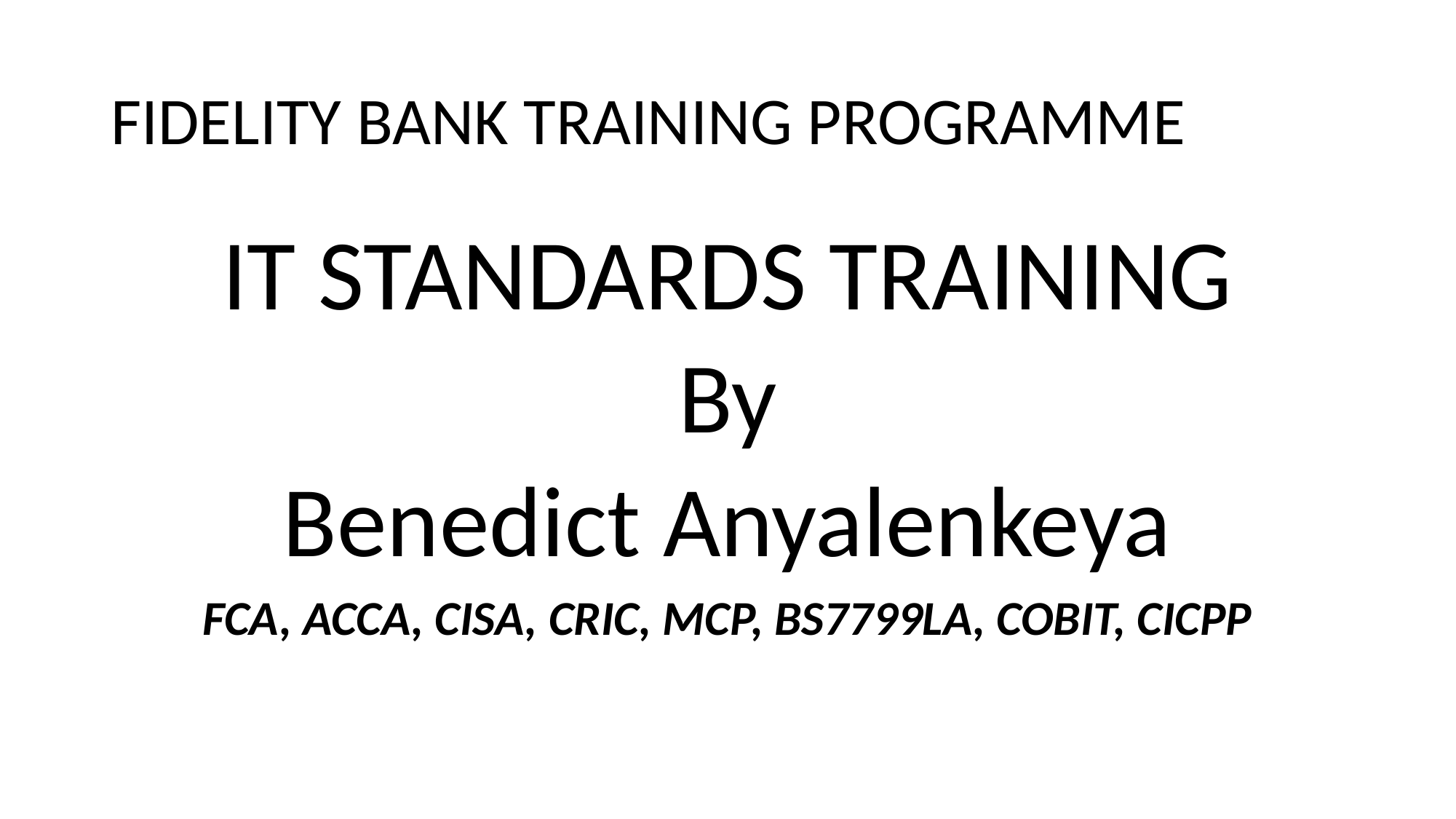

# FIDELITY BANK TRAINING PROGRAMME
IT STANDARDS TRAINING
By
Benedict Anyalenkeya
FCA, ACCA, CISA, CRIC, MCP, BS7799LA, COBIT, CICPP